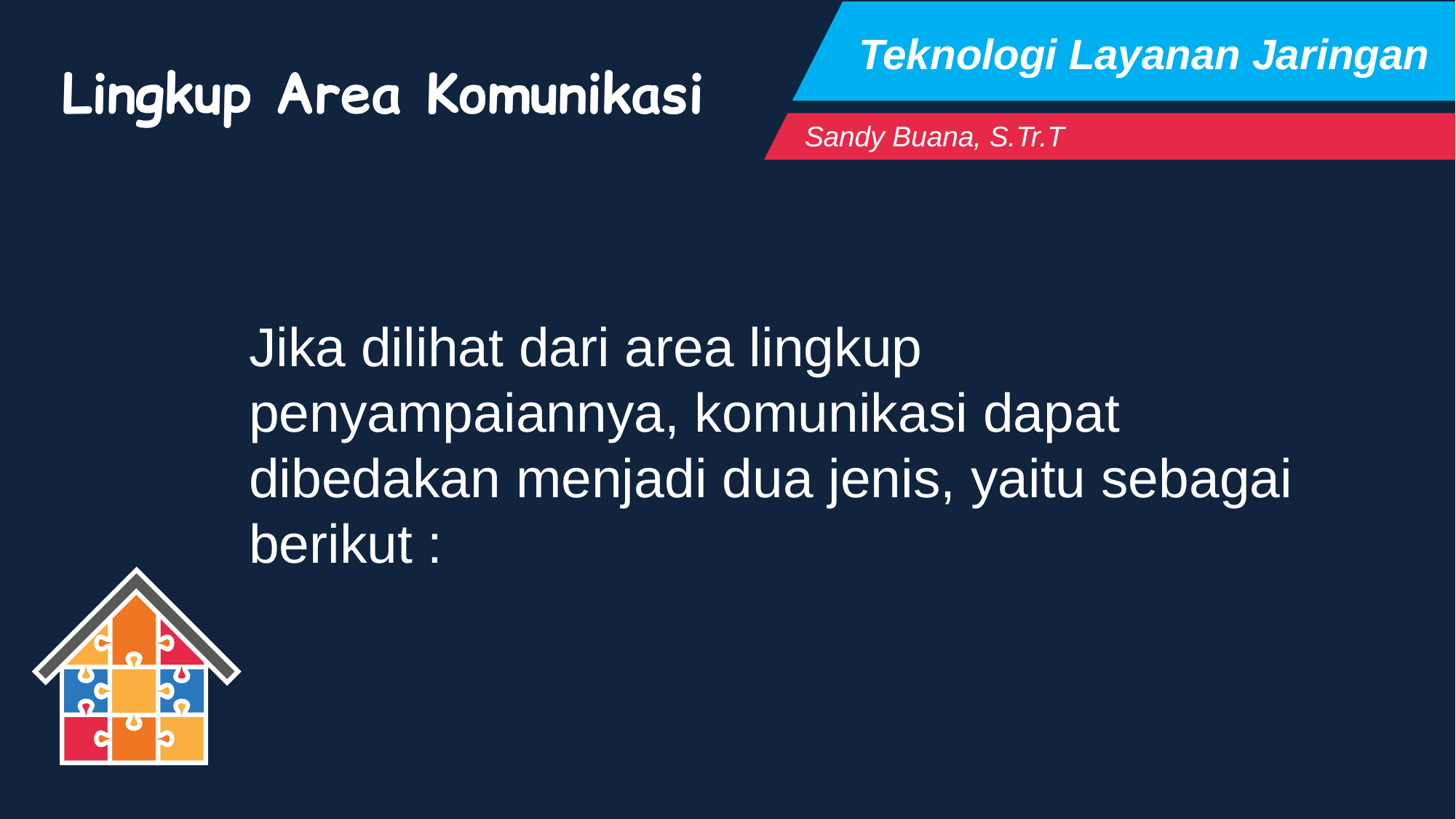

Teknologi Layanan Jaringan
Lingkup Area Komunikasi

Sandy Buana, S.Tr.T
Jika dilihat dari area lingkup penyampaiannya, komunikasi dapat dibedakan menjadi dua jenis, yaitu sebagai berikut :